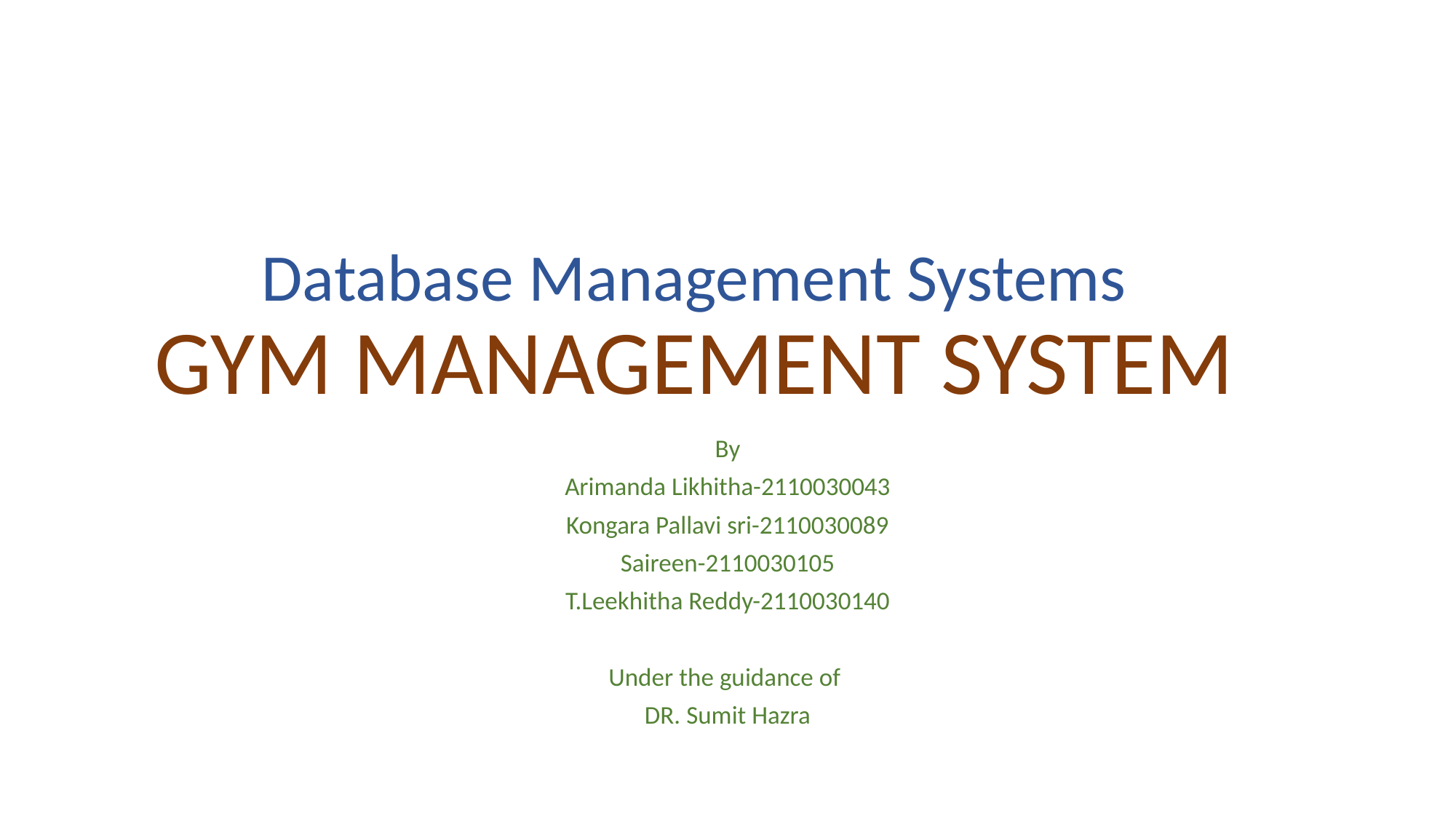

# Database Management Systems GYM MANAGEMENT SYSTEM
By
Arimanda Likhitha-2110030043
Kongara Pallavi sri-2110030089
Saireen-2110030105
T.Leekhitha Reddy-2110030140

Under the guidance of
DR. Sumit Hazra